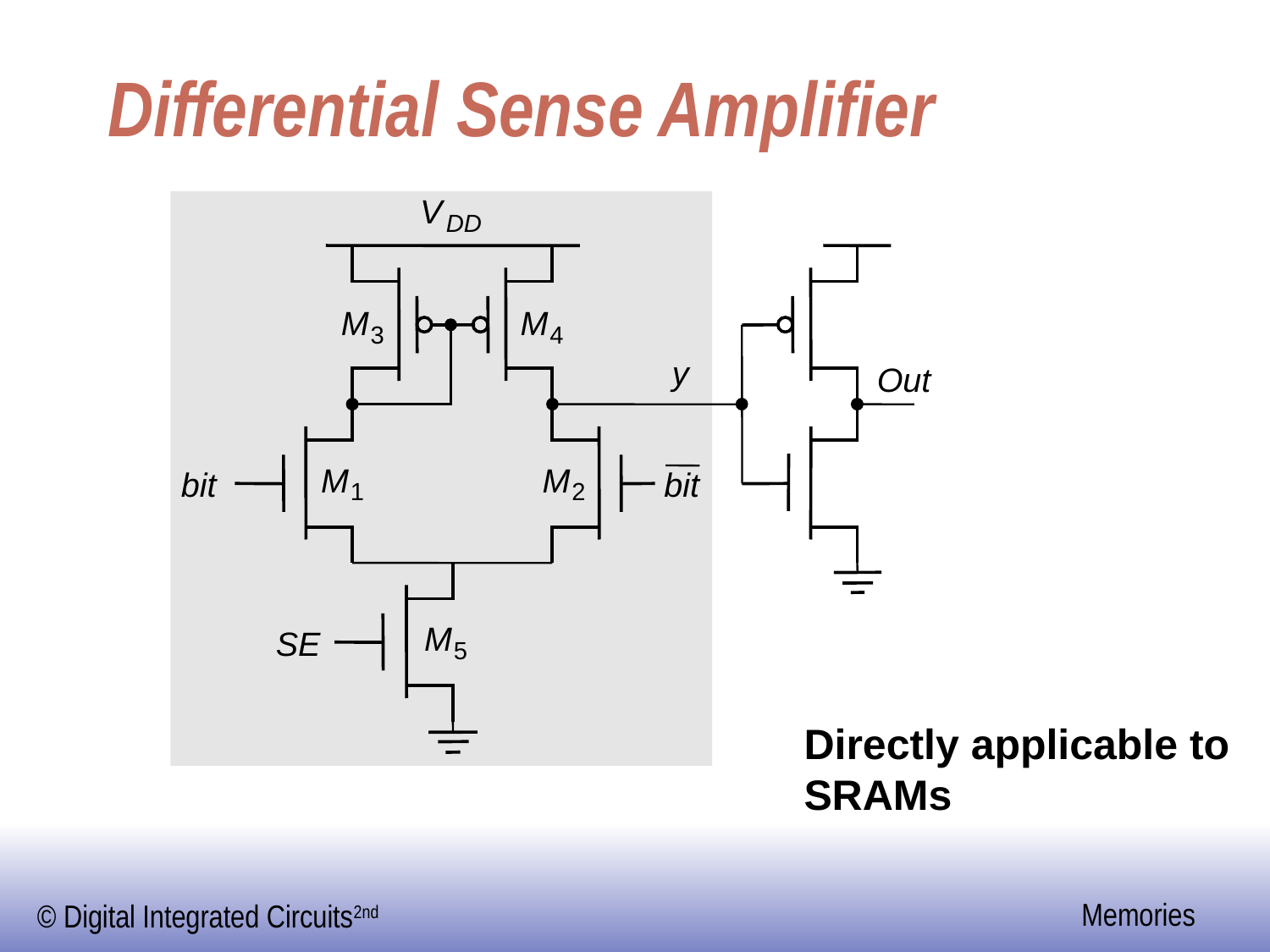

# Differential Sense Amplifier

V

DD

M
M

3
4

y
Out

M
M
bit
bit

1
2

M
SE
5

Directly applicable to
SRAMs